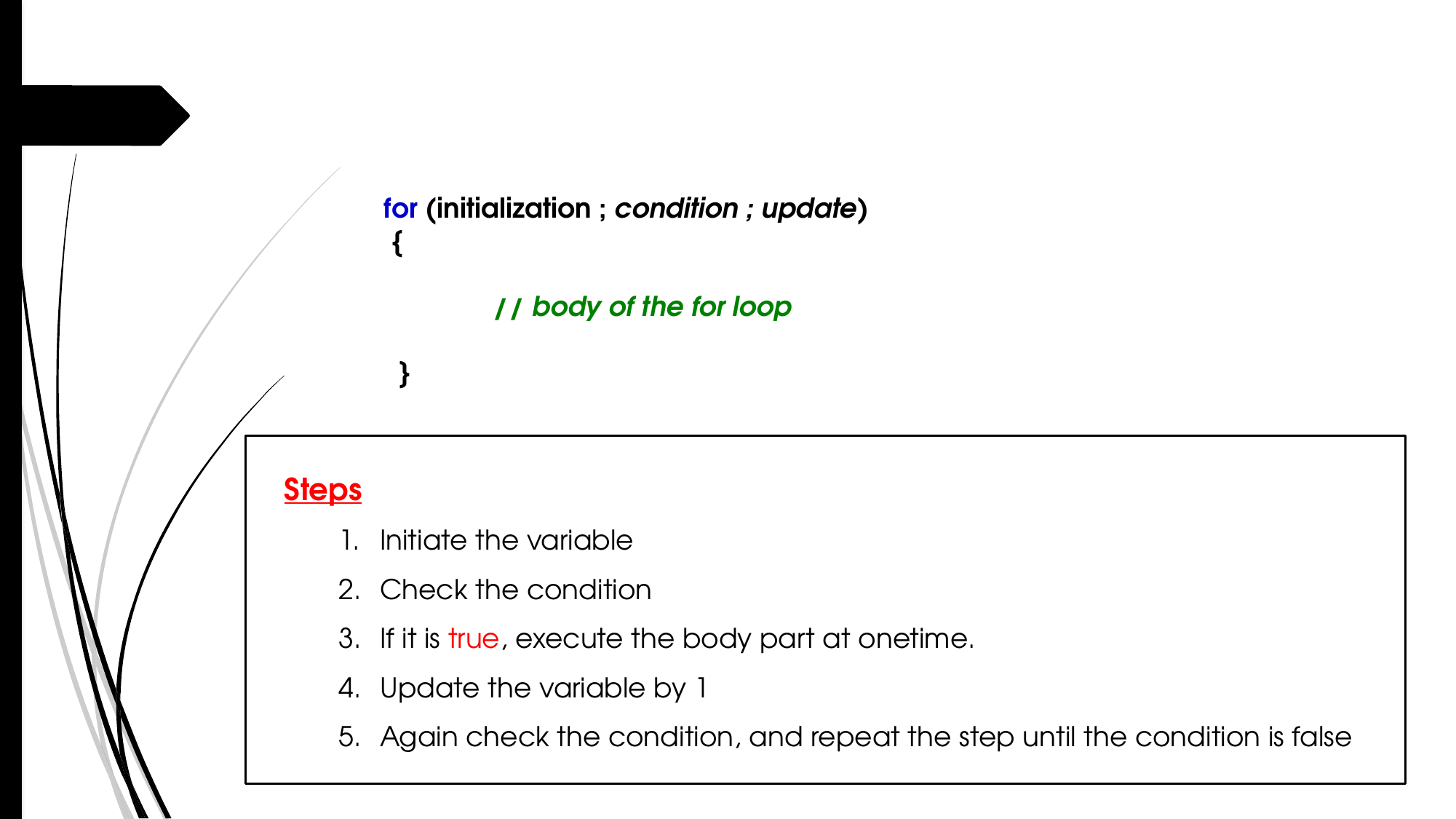

for (initialization ; condition ; update)
 {
	// body of the for loop
  }

Steps
Initiate the variable
Check the condition
If it is true, execute the body part at onetime.
Update the variable by 1
Again check the condition, and repeat the step until the condition is false